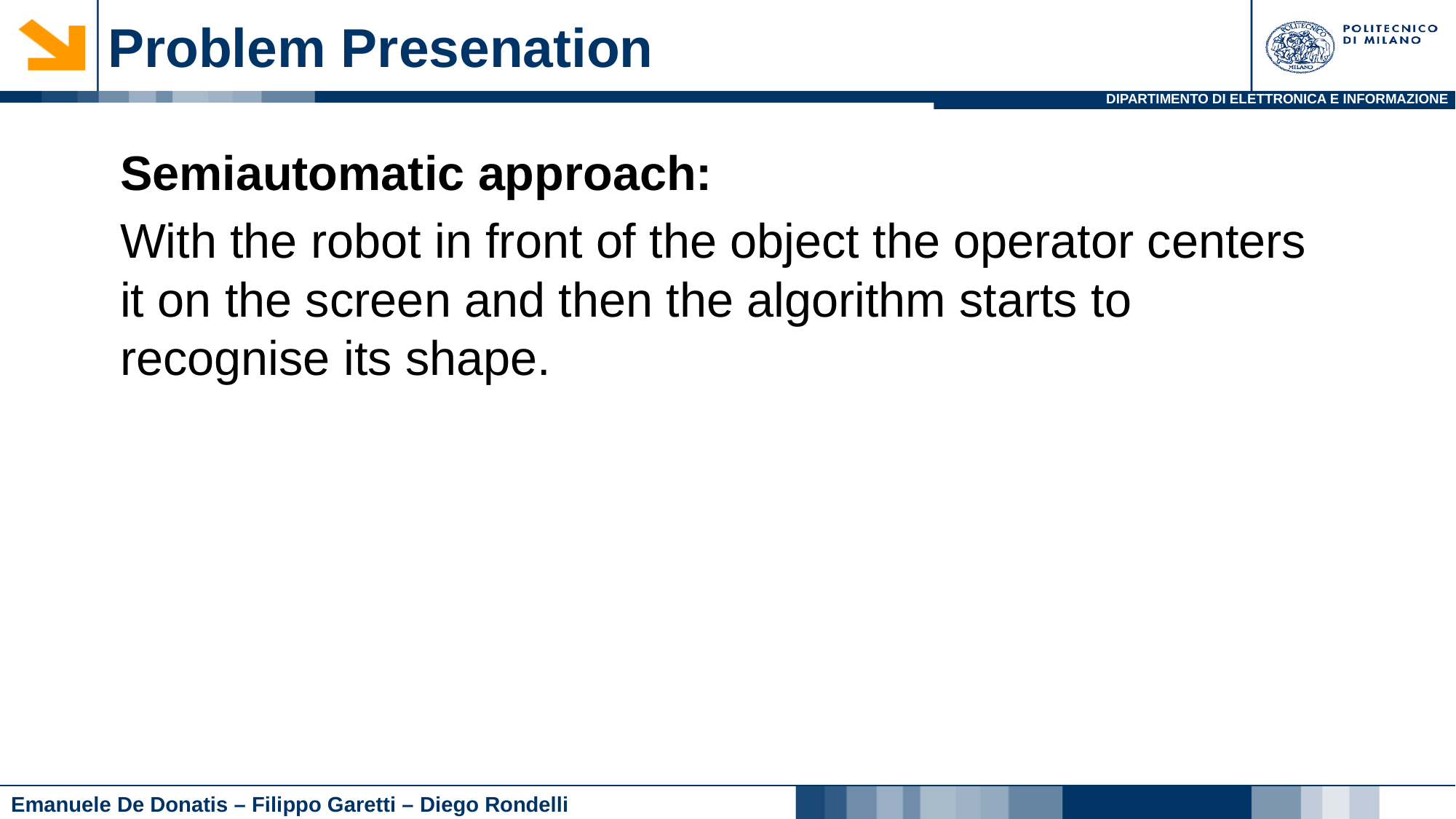

# Problem Presenation
Semiautomatic approach:
With the robot in front of the object the operator centers it on the screen and then the algorithm starts to recognise its shape.
Emanuele De Donatis – Filippo Garetti – Diego Rondelli